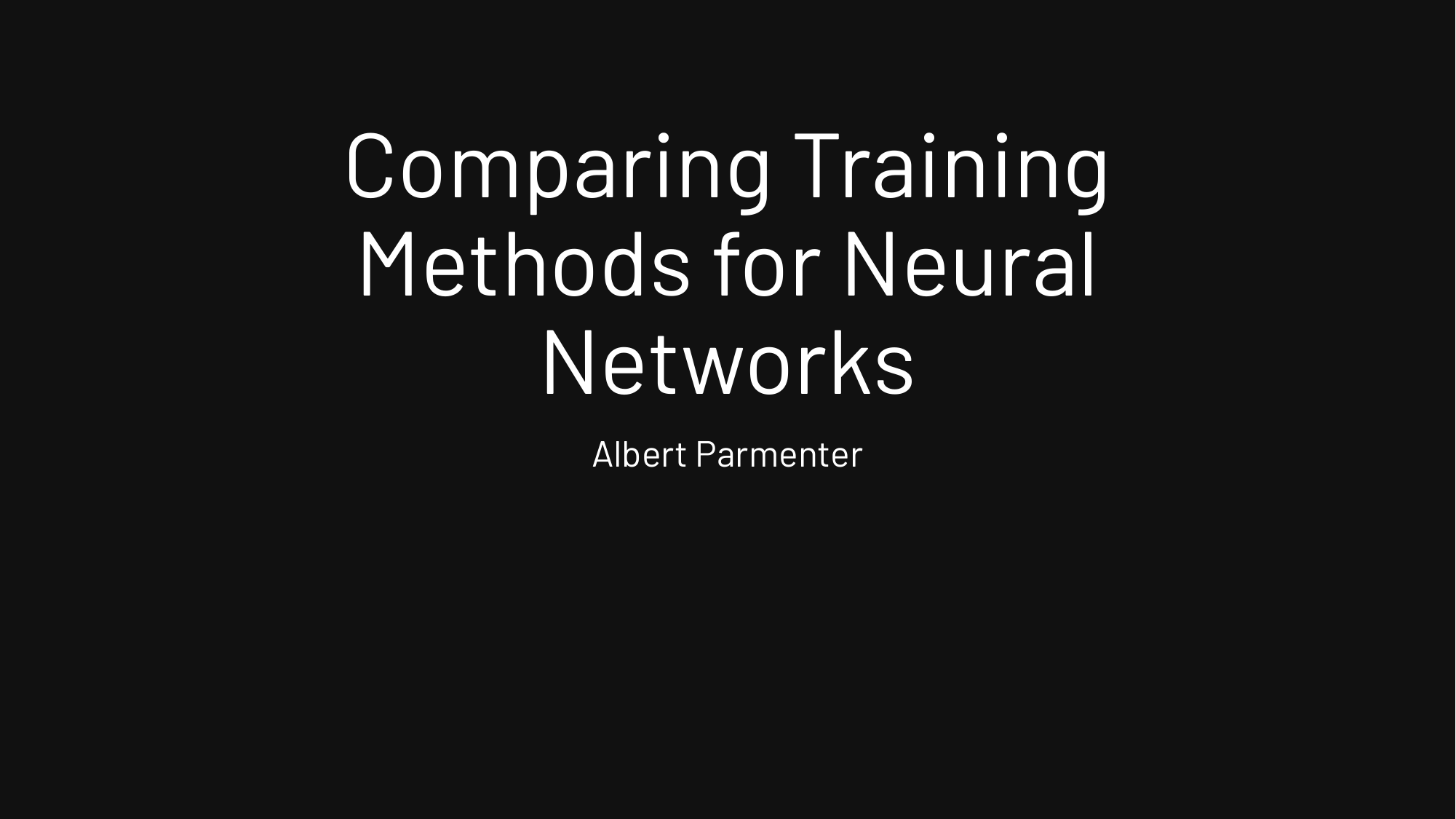

# Comparing Training Methods for Neural Networks
Albert Parmenter